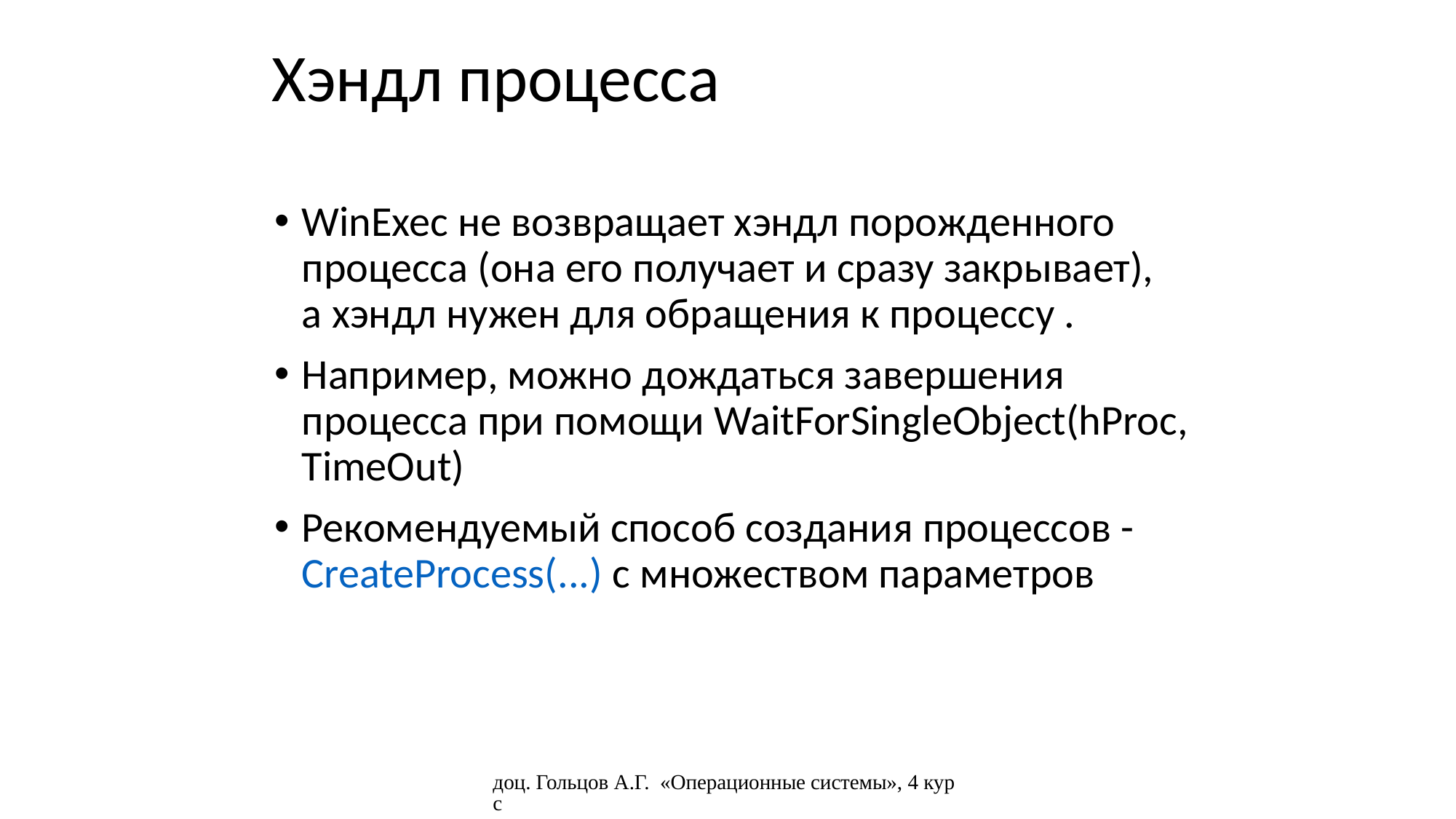

# Хэндл процесса
WinExec не возвращает хэндл порожденного процесса (она его получает и сразу закрывает),
а хэндл нужен для обращения к процессу .
Например, можно дождаться завершения процесса при помощи WaitForSingleObject(hProc, TimeOut)
Рекомендуемый способ создания процессов -
CreateProcess(...) с множеством параметров
доц. Гольцов А.Г.  «Операционные системы», 4 курс